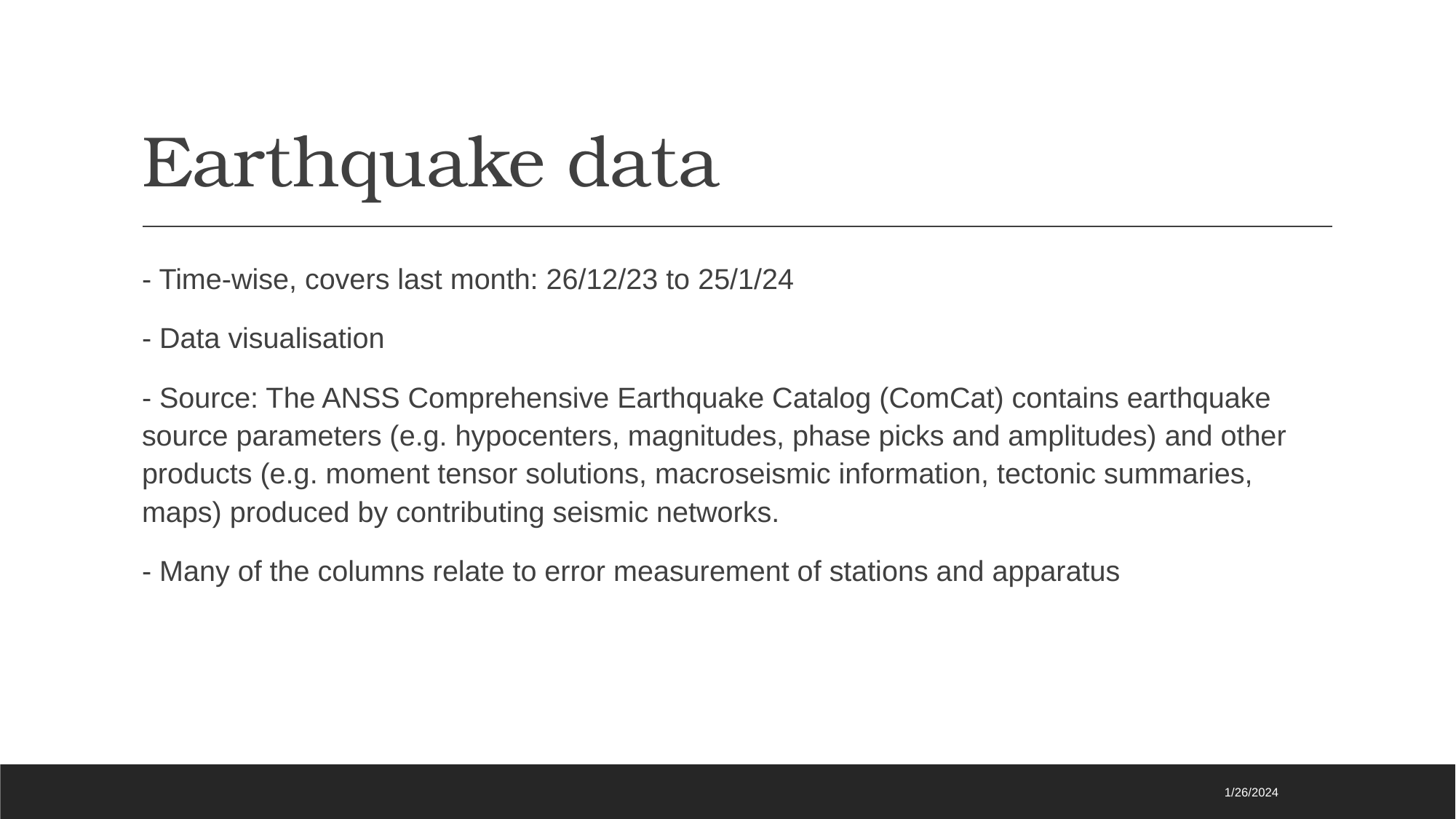

# Earthquake data
- Time-wise, covers last month: 26/12/23 to 25/1/24
- Data visualisation
- Source: The ANSS Comprehensive Earthquake Catalog (ComCat) contains earthquake source parameters (e.g. hypocenters, magnitudes, phase picks and amplitudes) and other products (e.g. moment tensor solutions, macroseismic information, tectonic summaries, maps) produced by contributing seismic networks.
- Many of the columns relate to error measurement of stations and apparatus
1/26/2024